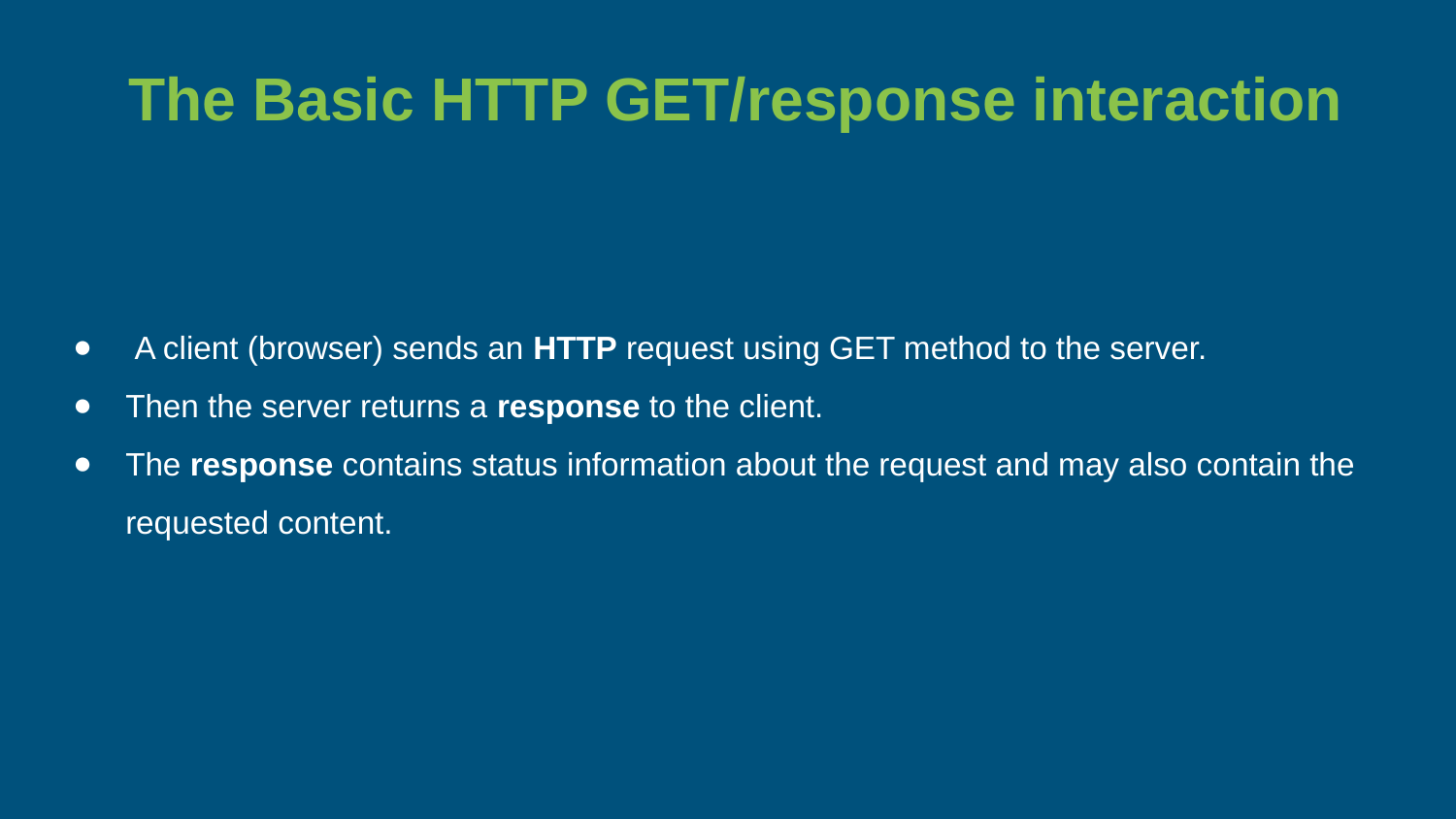

The Basic HTTP GET/response interaction
 A client (browser) sends an HTTP request using GET method to the server.
Then the server returns a response to the client.
The response contains status information about the request and may also contain the requested content.